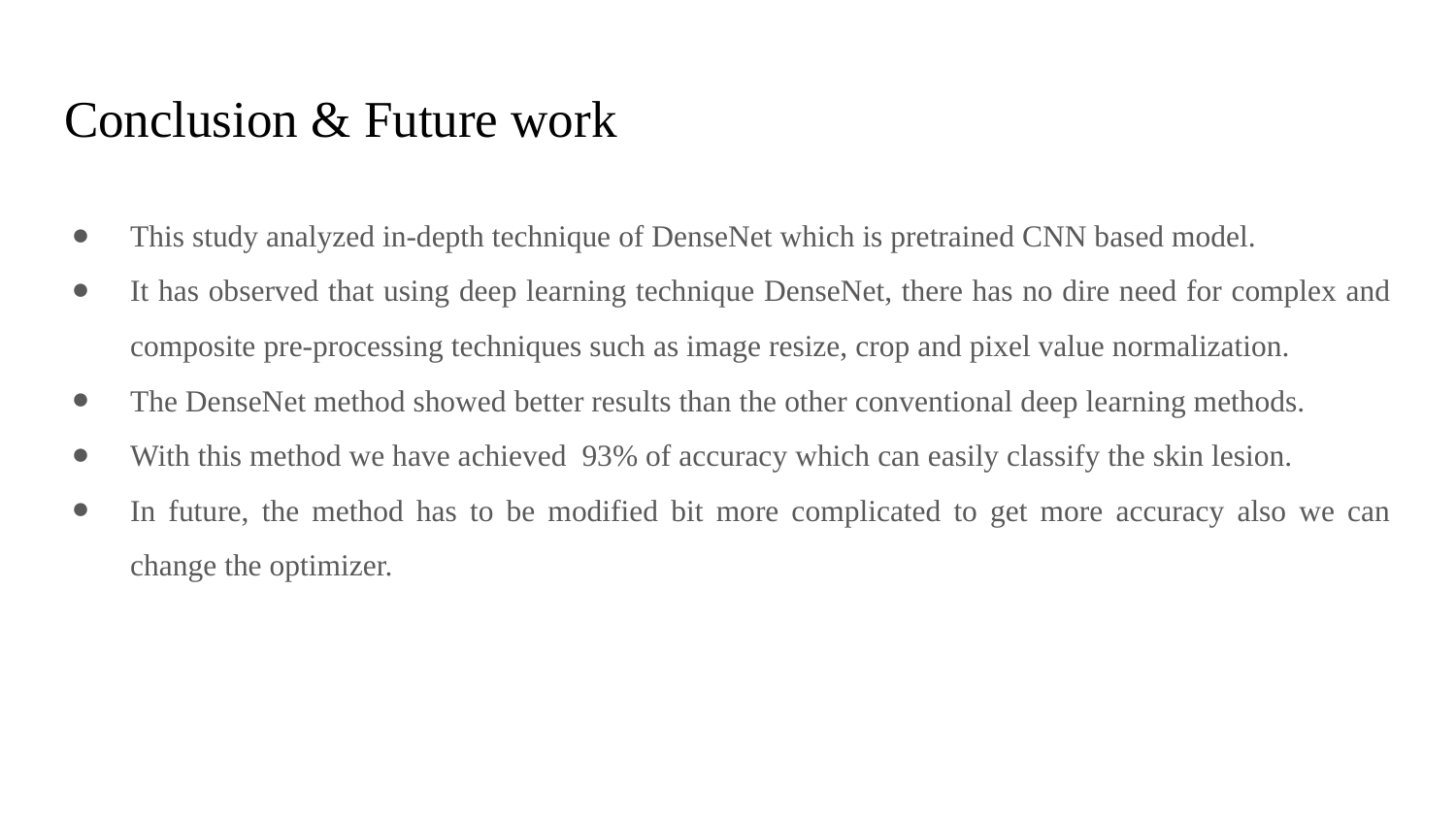

# Conclusion & Future work
This study analyzed in-depth technique of DenseNet which is pretrained CNN based model.
It has observed that using deep learning technique DenseNet, there has no dire need for complex and composite pre-processing techniques such as image resize, crop and pixel value normalization.
The DenseNet method showed better results than the other conventional deep learning methods.
With this method we have achieved  93% of accuracy which can easily classify the skin lesion.
In future, the method has to be modified bit more complicated to get more accuracy also we can change the optimizer.